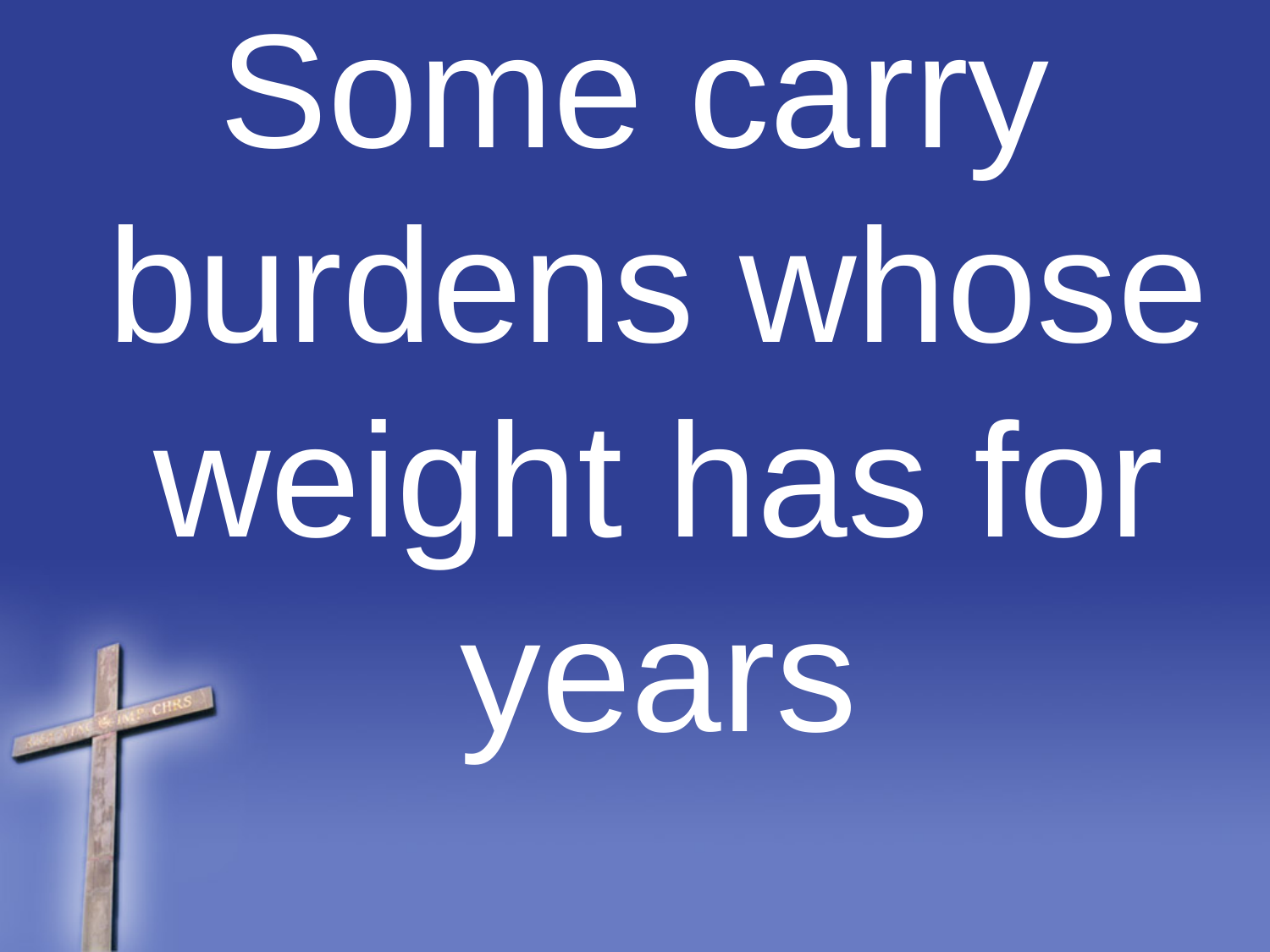

Some carry burdens whose weight has for years